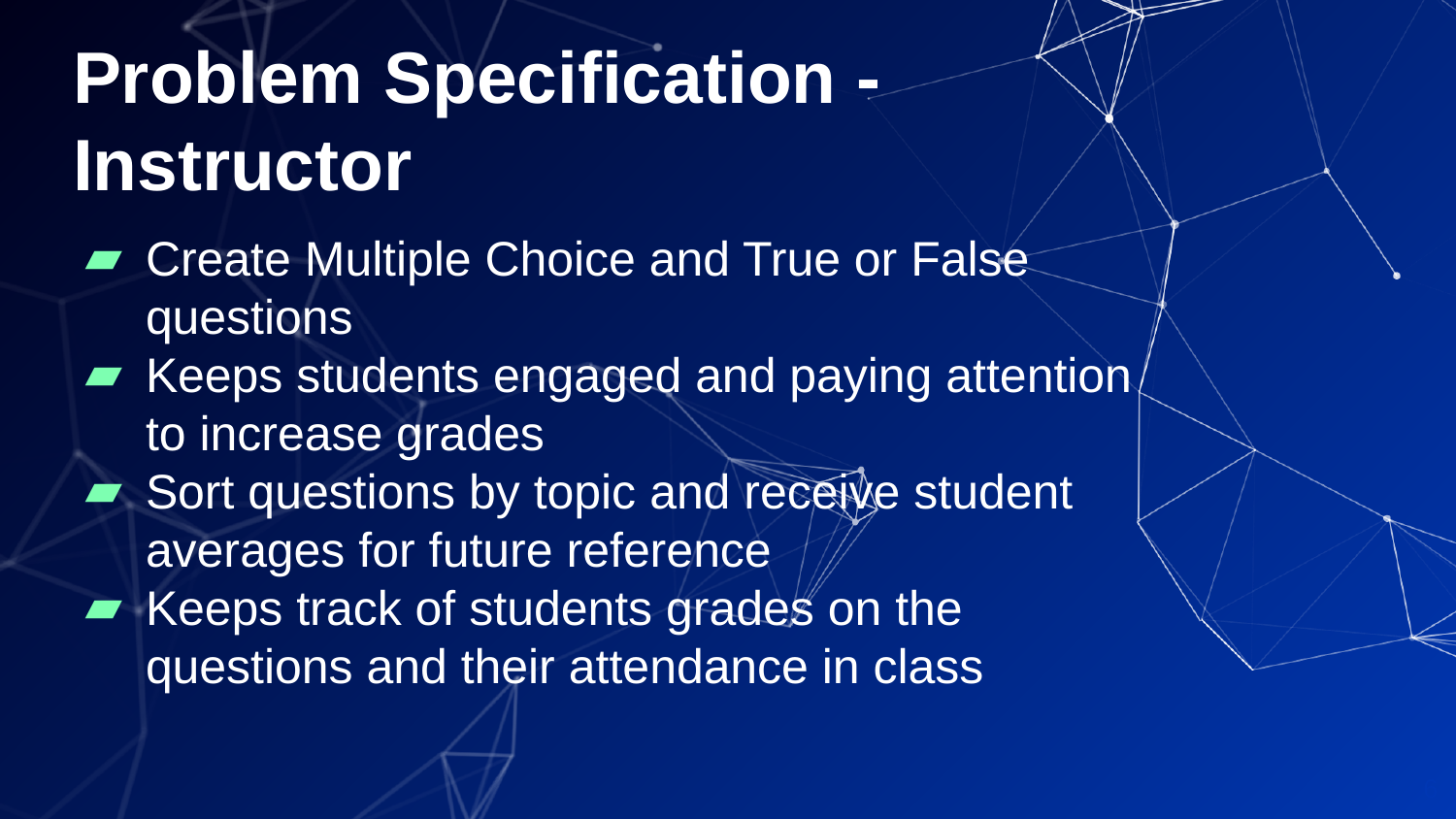

# Problem Specification - Instructor
Create Multiple Choice and True or False questions
Keeps students engaged and paying attention to increase grades
Sort questions by topic and receive student averages for future reference
Keeps track of students grades on the questions and their attendance in class
6